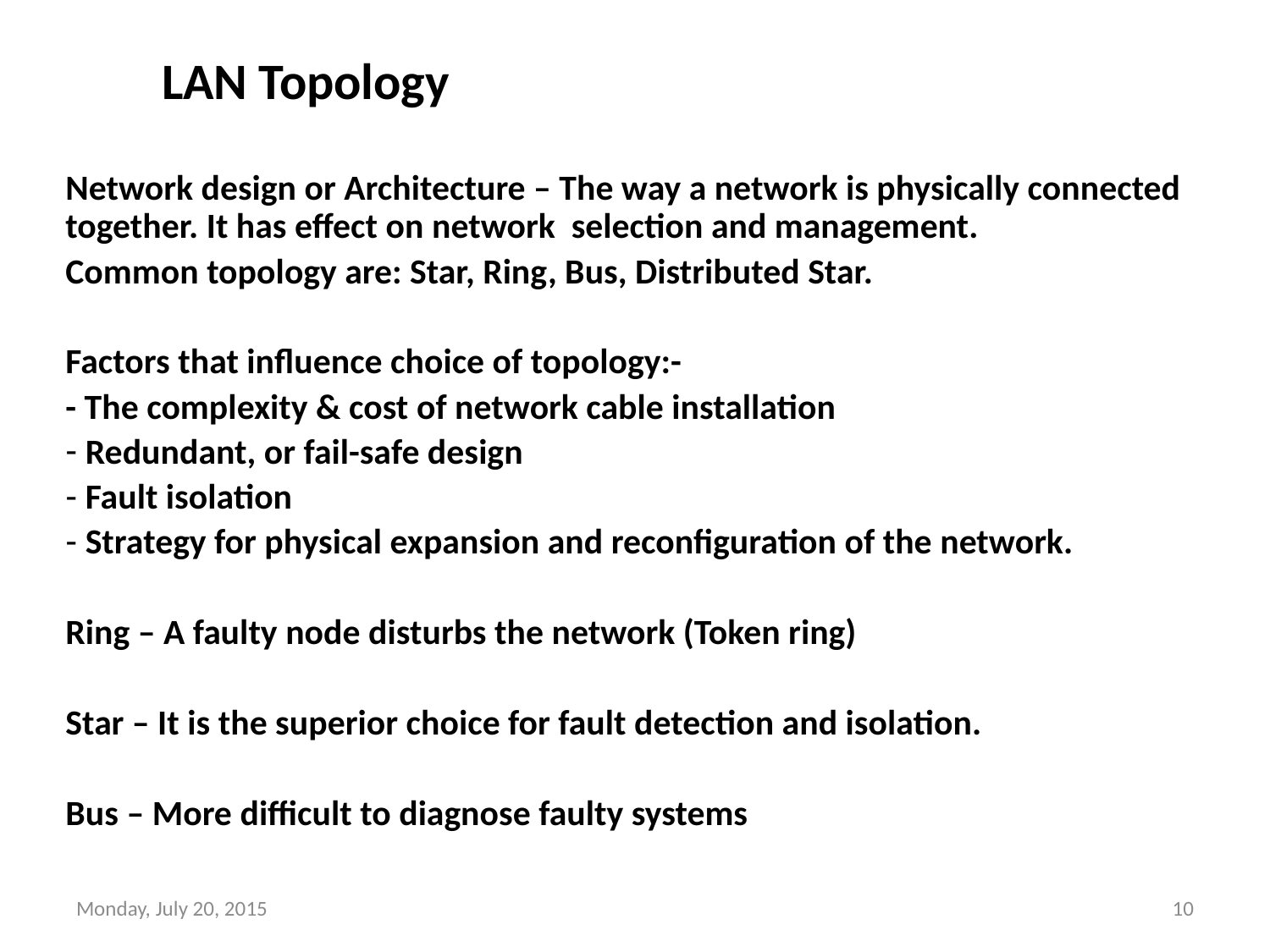

# LAN Topology

Network design or Architecture – The way a network is physically connected together. It has effect on network  selection and management.
Common topology are: Star, Ring, Bus, Distributed Star.

Factors that influence choice of topology:-
- The complexity & cost of network cable installation
 Redundant, or fail-safe design
 Fault isolation
 Strategy for physical expansion and reconfiguration of the network.

Ring – A faulty node disturbs the network (Token ring)

Star – It is the superior choice for fault detection and isolation.

Bus – More difficult to diagnose faulty systems

Monday, July 20, 2015
10